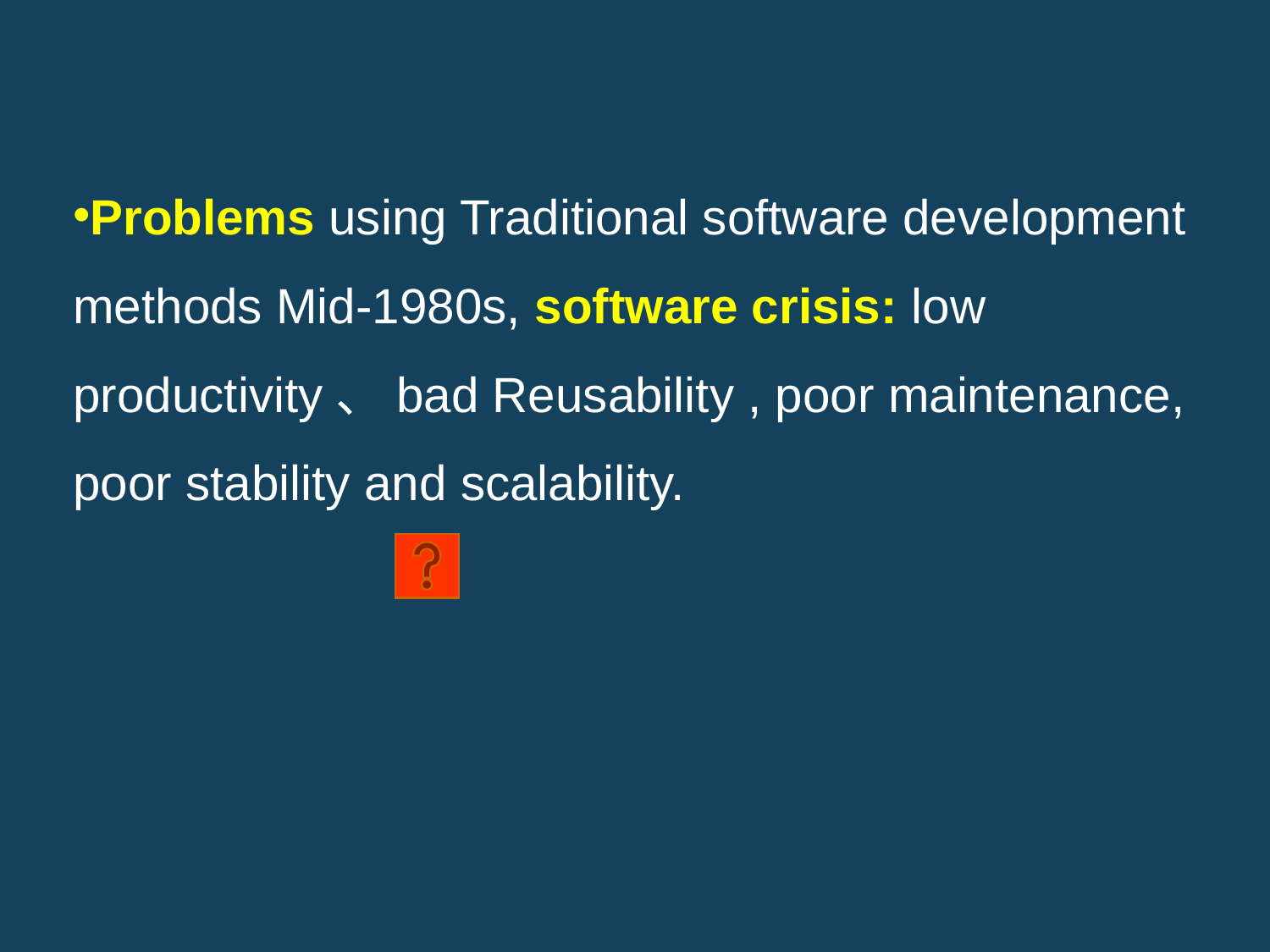

Problems using Traditional software development methods Mid-1980s, software crisis: low productivity、bad Reusability , poor maintenance, poor stability and scalability.